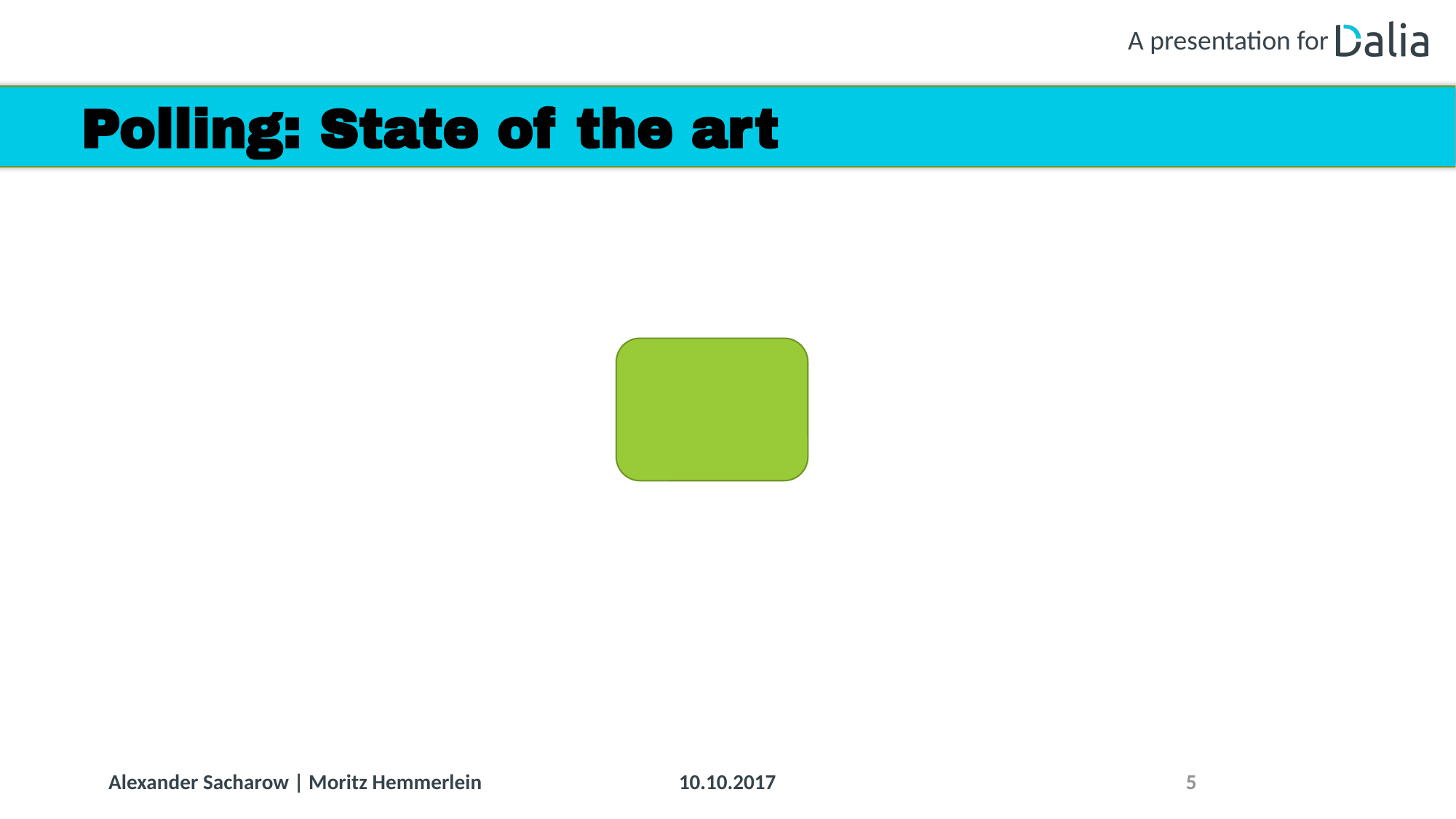

# Polling: State of the art

10.10.2017
5